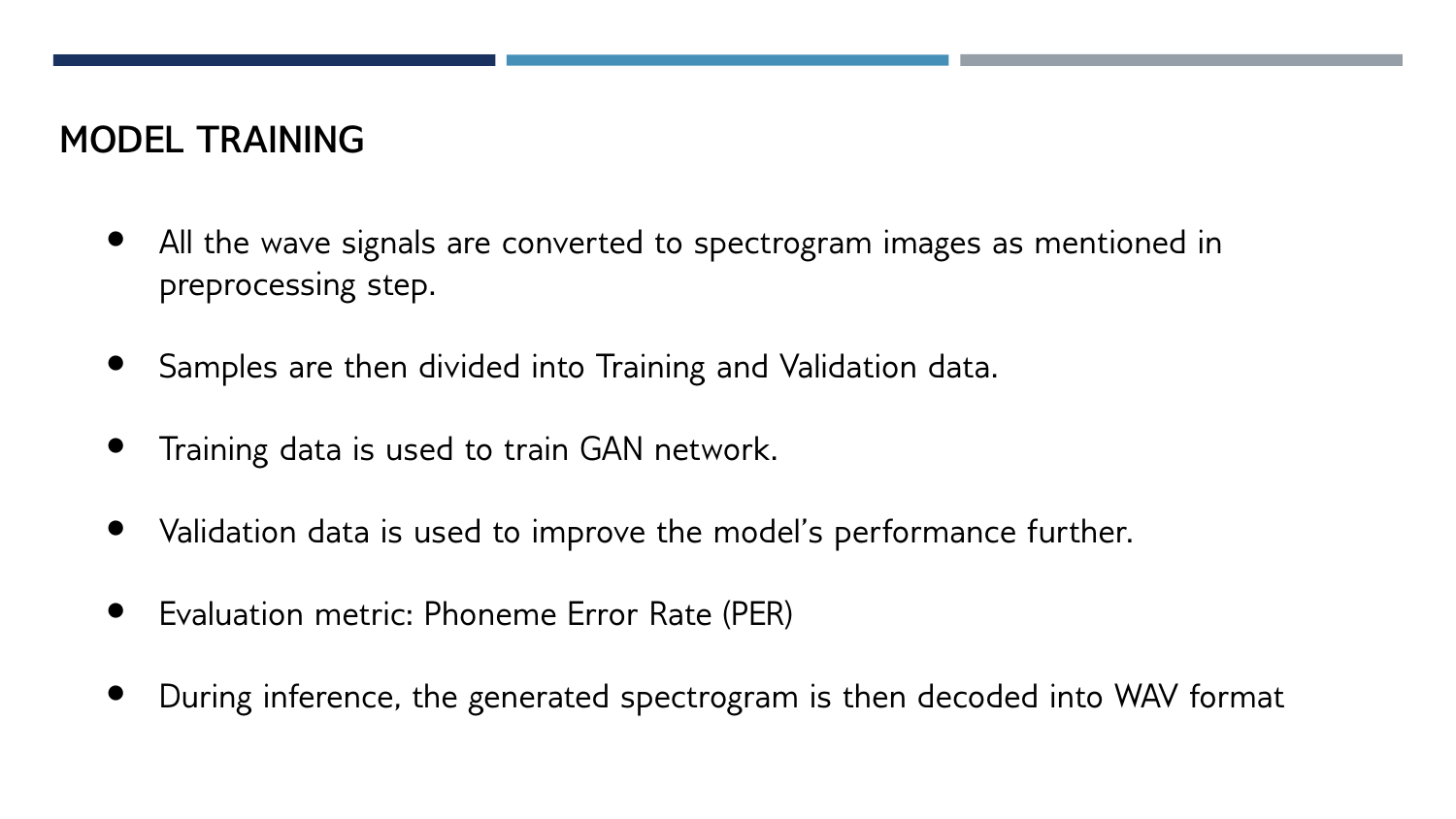

MODEL TRAINING
All the wave signals are converted to spectrogram images as mentioned in preprocessing step.

Samples are then divided into Training and Validation data.

Training data is used to train GAN network.

Validation data is used to improve the model’s performance further.

Evaluation metric: Phoneme Error Rate (PER)

During inference, the generated spectrogram is then decoded into WAV format